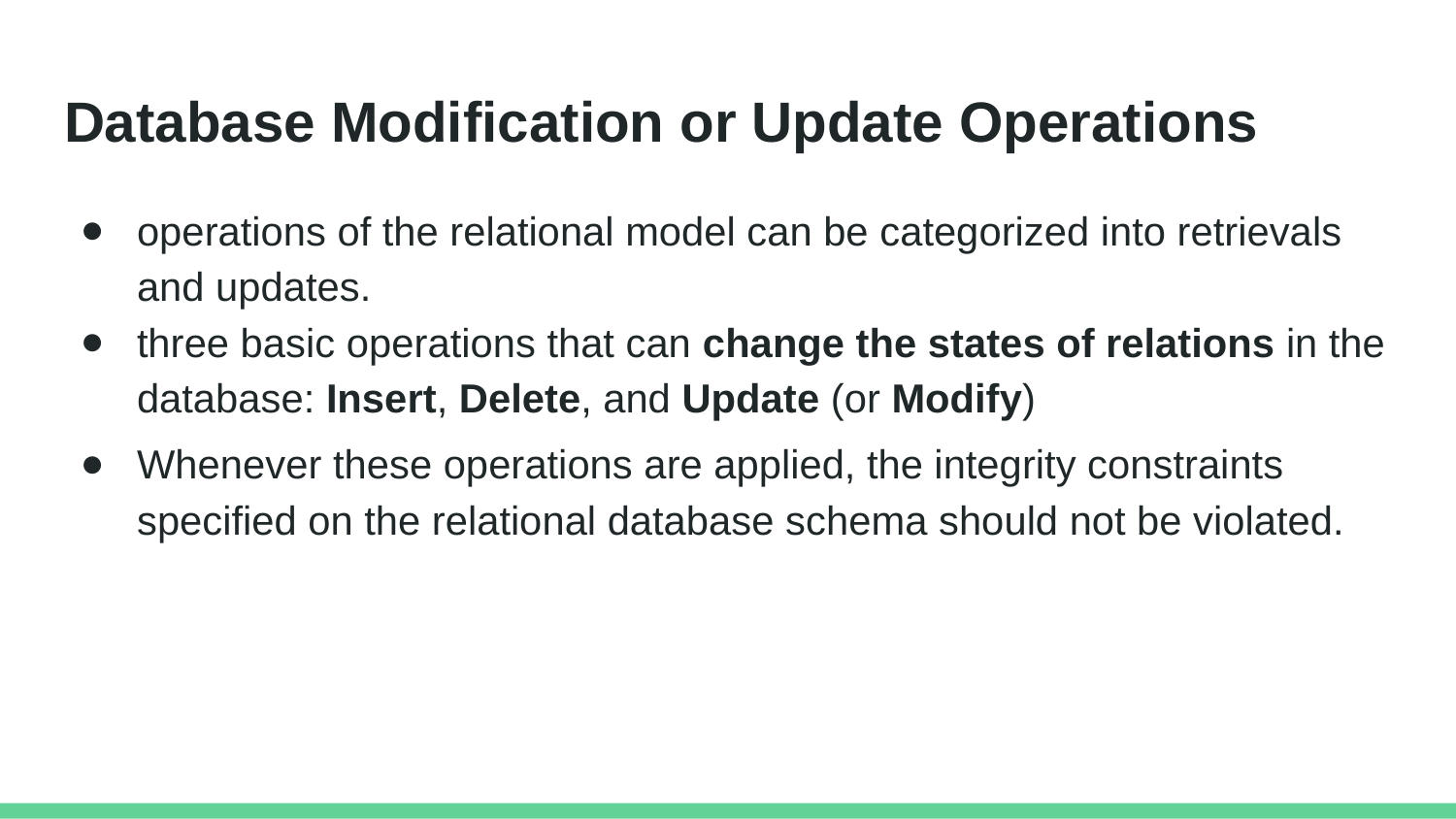

# Database Modification or Update Operations
operations of the relational model can be categorized into retrievals and updates.
three basic operations that can change the states of relations in the database: Insert, Delete, and Update (or Modify)
Whenever these operations are applied, the integrity constraints specified on the relational database schema should not be violated.